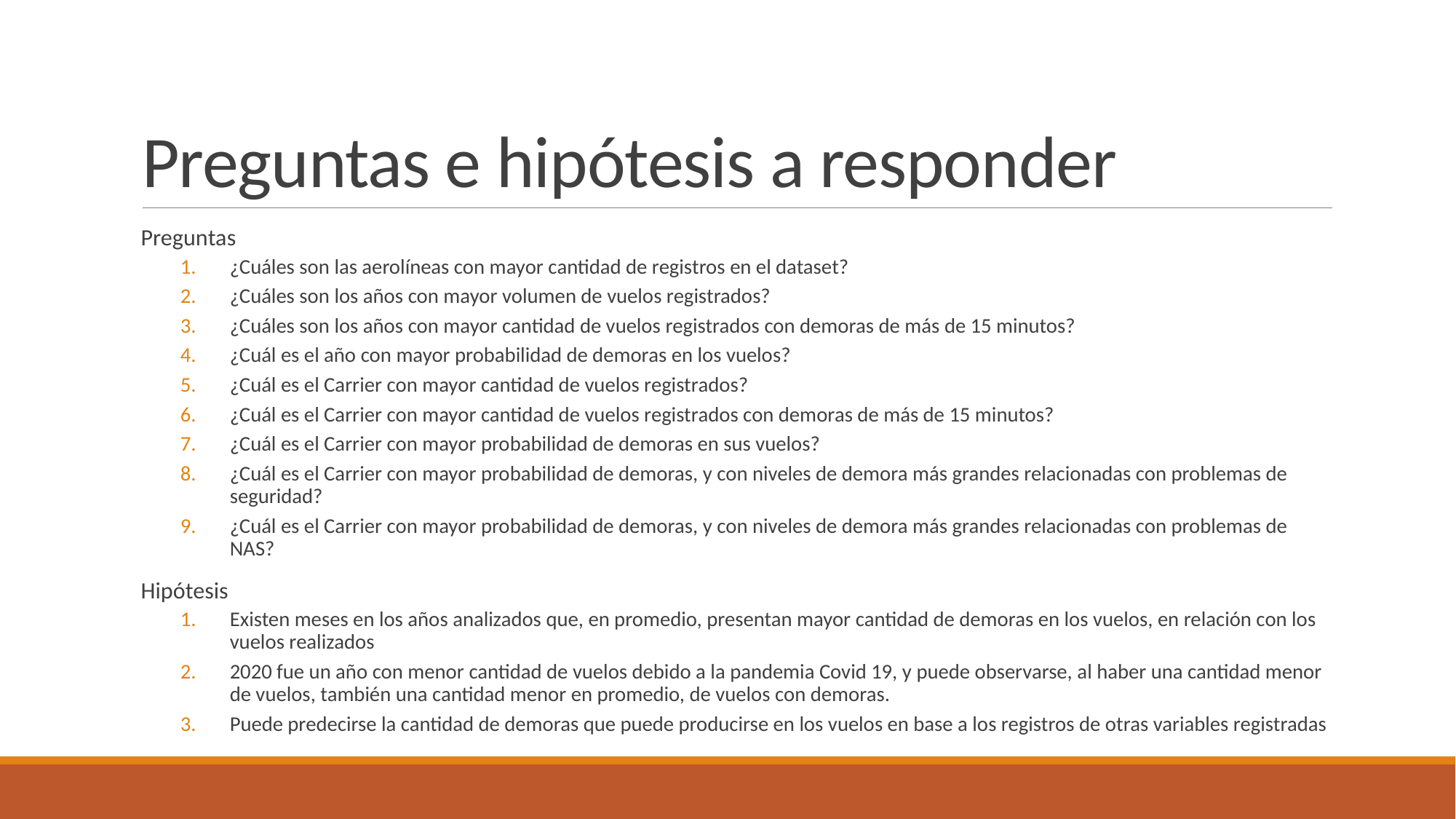

# Preguntas e hipótesis a responder
Preguntas
¿Cuáles son las aerolíneas con mayor cantidad de registros en el dataset?
¿Cuáles son los años con mayor volumen de vuelos registrados?
¿Cuáles son los años con mayor cantidad de vuelos registrados con demoras de más de 15 minutos?
¿Cuál es el año con mayor probabilidad de demoras en los vuelos?
¿Cuál es el Carrier con mayor cantidad de vuelos registrados?
¿Cuál es el Carrier con mayor cantidad de vuelos registrados con demoras de más de 15 minutos?
¿Cuál es el Carrier con mayor probabilidad de demoras en sus vuelos?
¿Cuál es el Carrier con mayor probabilidad de demoras, y con niveles de demora más grandes relacionadas con problemas de seguridad?
¿Cuál es el Carrier con mayor probabilidad de demoras, y con niveles de demora más grandes relacionadas con problemas de NAS?
Hipótesis
Existen meses en los años analizados que, en promedio, presentan mayor cantidad de demoras en los vuelos, en relación con los vuelos realizados
2020 fue un año con menor cantidad de vuelos debido a la pandemia Covid 19, y puede observarse, al haber una cantidad menor de vuelos, también una cantidad menor en promedio, de vuelos con demoras.
Puede predecirse la cantidad de demoras que puede producirse en los vuelos en base a los registros de otras variables registradas